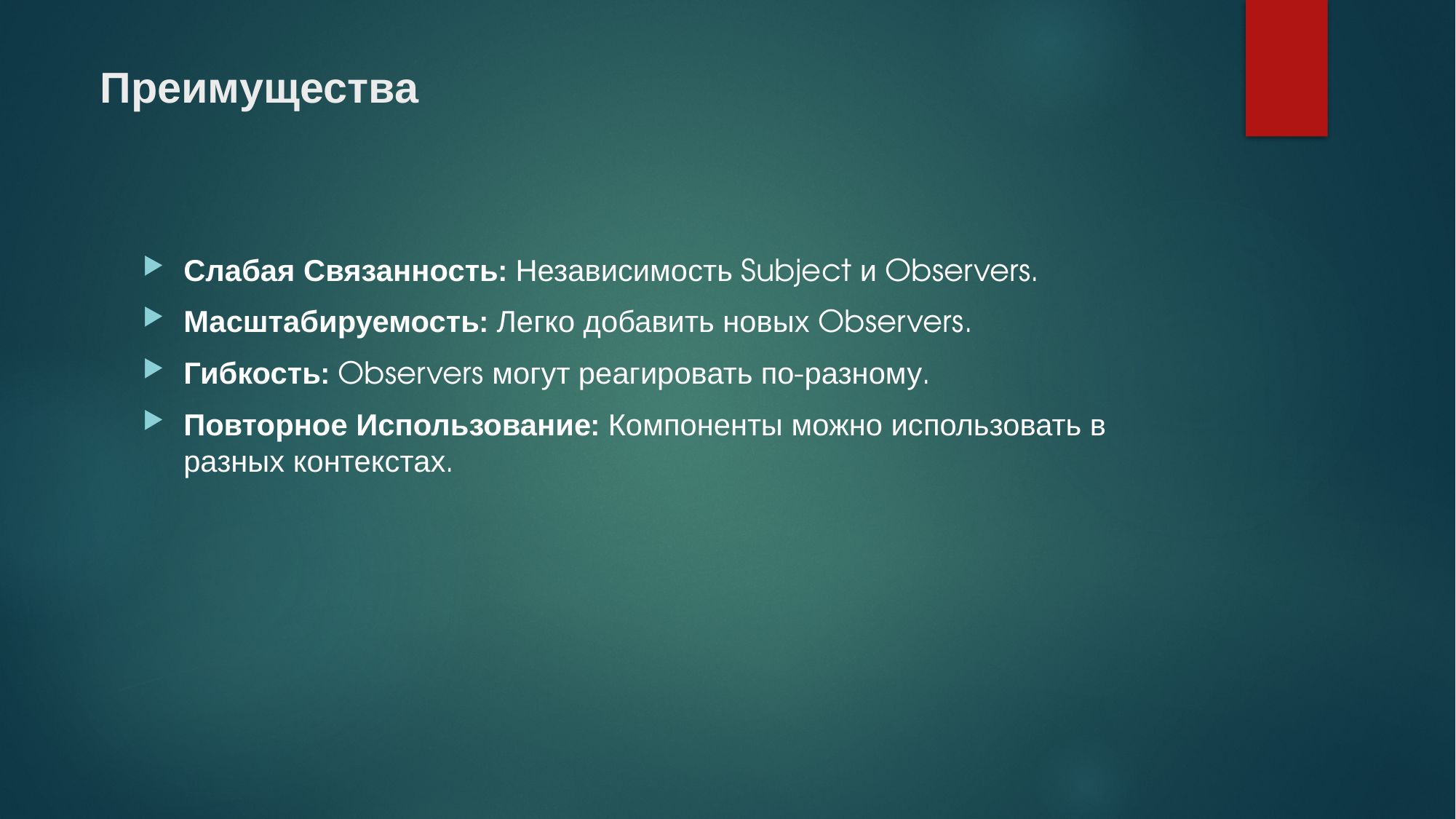

# Преимущества
Слабая Связанность: Независимость Subject и Observers.
Масштабируемость: Легко добавить новых Observers.
Гибкость: Observers могут реагировать по-разному.
Повторное Использование: Компоненты можно использовать в разных контекстах.